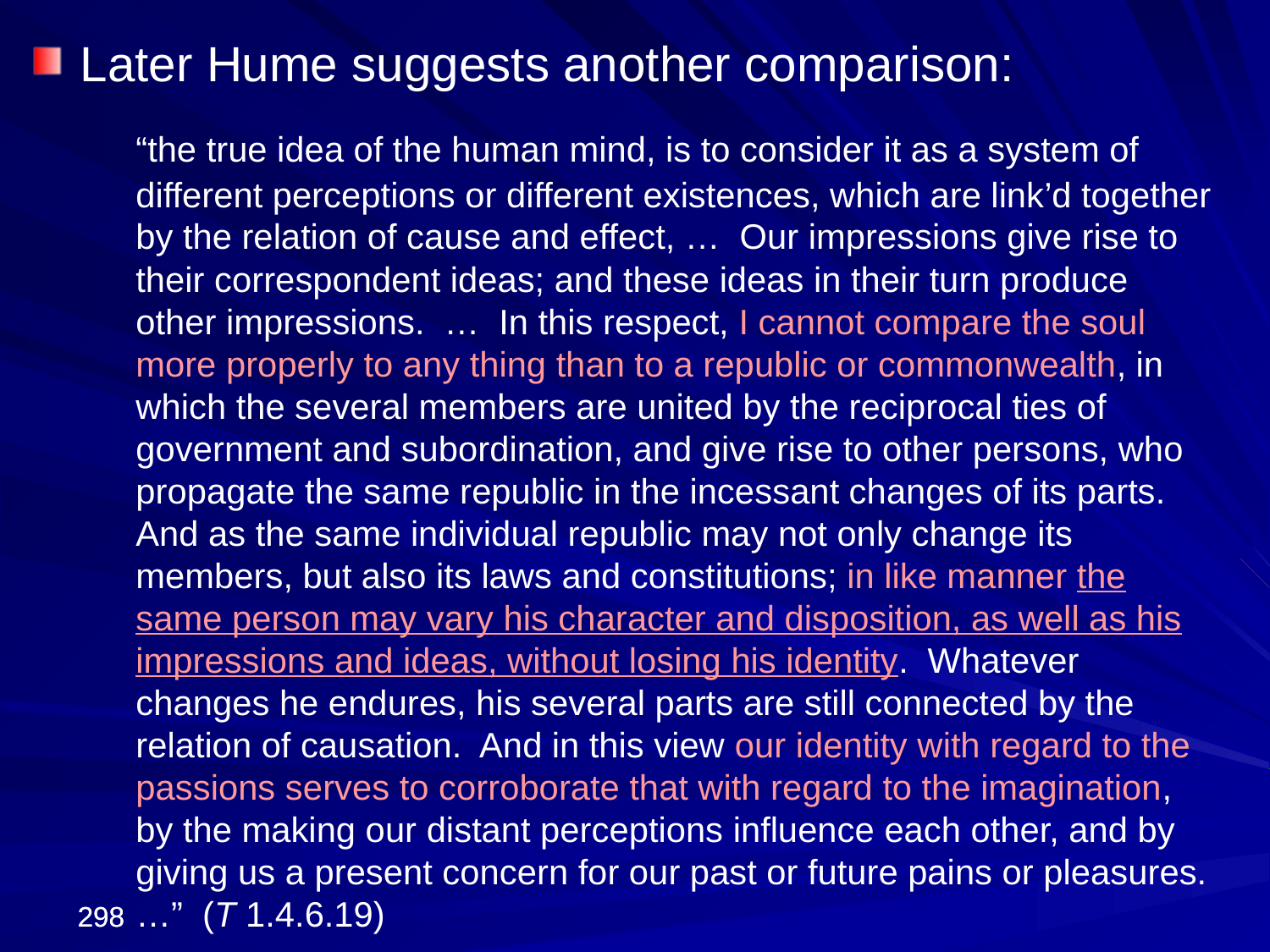

Later Hume suggests another comparison:
	“the true idea of the human mind, is to consider it as a system of different perceptions or different existences, which are link’d together by the relation of cause and effect, …  Our impressions give rise to their correspondent ideas; and these ideas in their turn produce other impressions.  …  In this respect, I cannot compare the soul more properly to any thing than to a republic or commonwealth, in which the several members are united by the reciprocal ties of government and subordination, and give rise to other persons, who propagate the same republic in the incessant changes of its parts.  And as the same individual republic may not only change its members, but also its laws and constitutions; in like manner the same person may vary his character and disposition, as well as his impressions and ideas, without losing his identity.  Whatever changes he endures, his several parts are still connected by the relation of causation.  And in this view our identity with regard to the passions serves to corroborate that with regard to the imagination, by the making our distant perceptions influence each other, and by giving us a present concern for our past or future pains or pleasures.…”  (T 1.4.6.19)
298
298